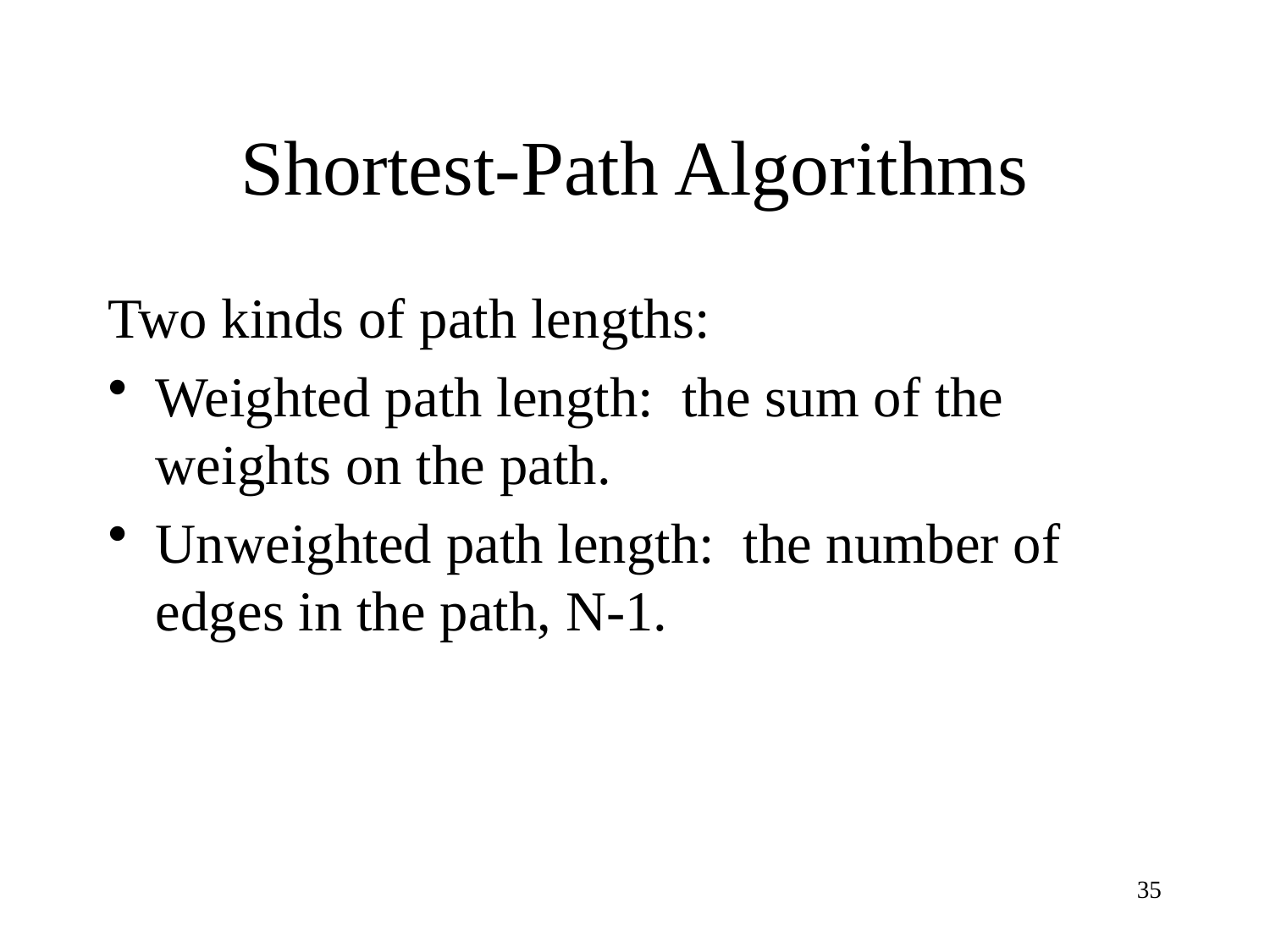

# Shortest-Path Algorithms
Two kinds of path lengths:
Weighted path length:  the sum of the weights on the path.
Unweighted path length:  the number of edges in the path, N-1.
35